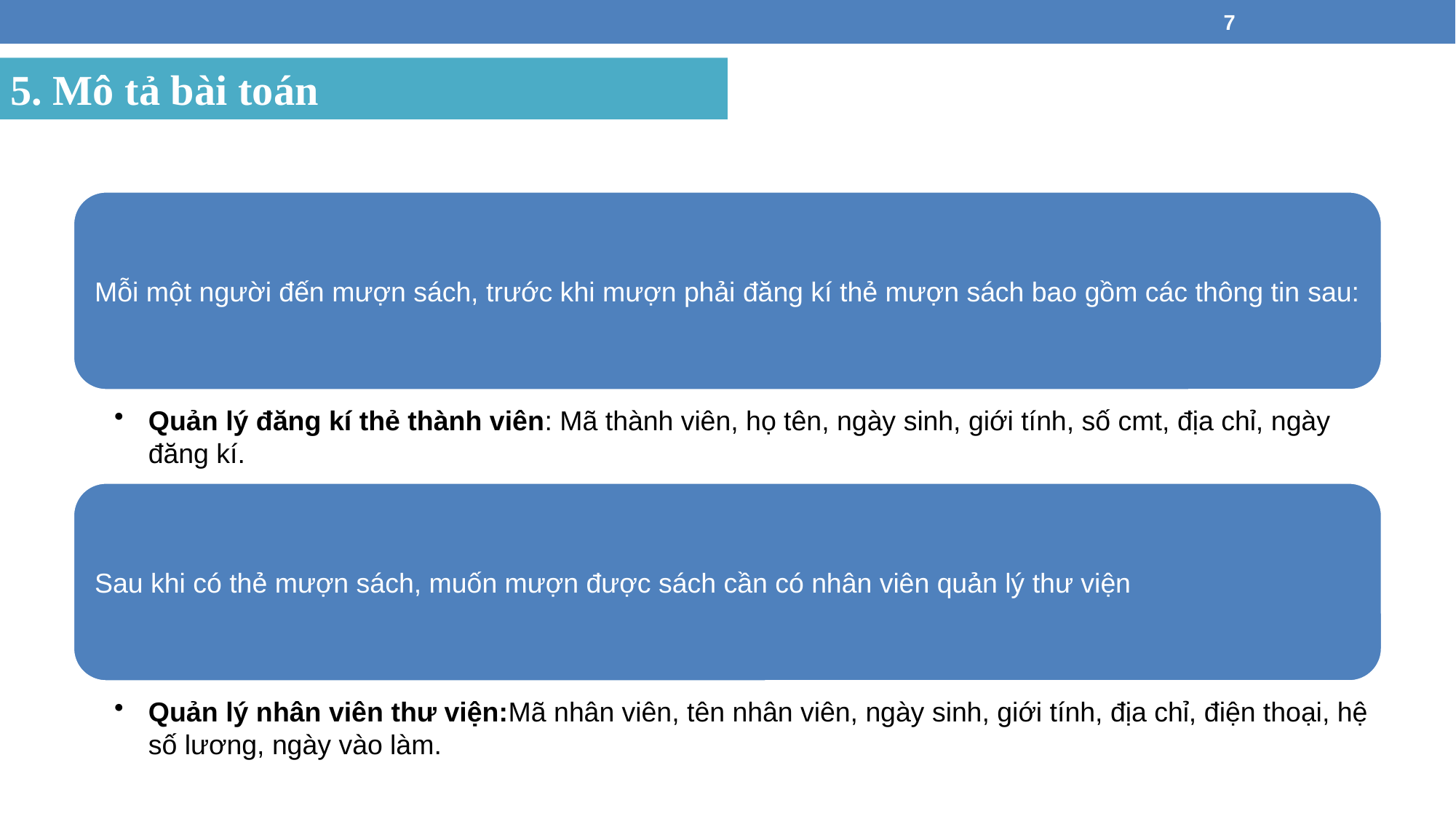

7
5. Mô tả bài toán
Mỗi một người đến mượn sách, trước khi mượn phải đăng kí thẻ mượn sách bao gồm các thông tin sau:
Quản lý đăng kí thẻ thành viên: Mã thành viên, họ tên, ngày sinh, giới tính, số cmt, địa chỉ, ngày đăng kí.
Sau khi có thẻ mượn sách, muốn mượn được sách cần có nhân viên quản lý thư viện
Quản lý nhân viên thư viện:Mã nhân viên, tên nhân viên, ngày sinh, giới tính, địa chỉ, điện thoại, hệ số lương, ngày vào làm.